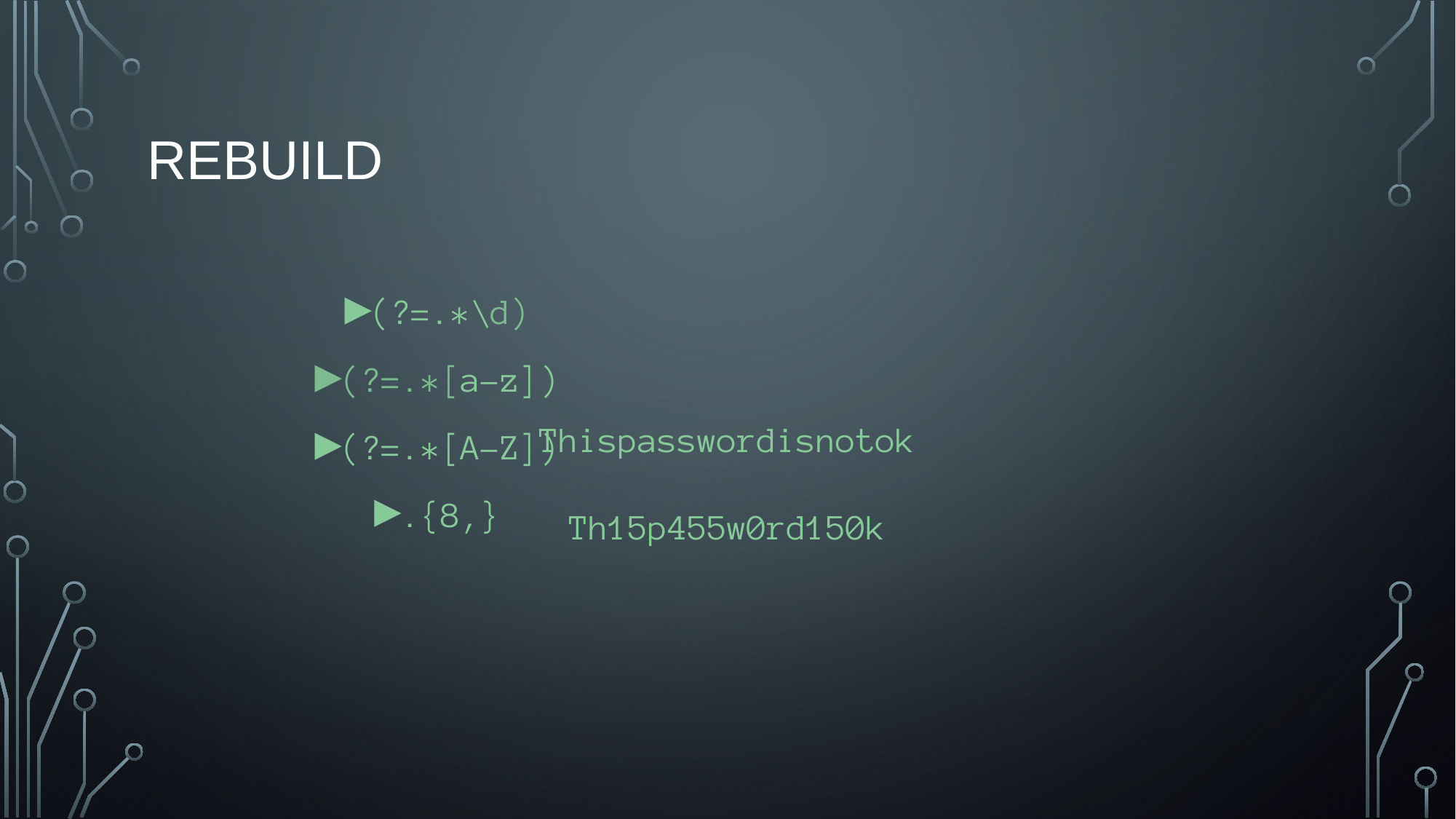

# Rebuild
(?=.*\d)
(?=.*[a-z])
(?=.*[A-Z])
.{8,}

Thispasswordisnotok

Th15p455w0rd150k